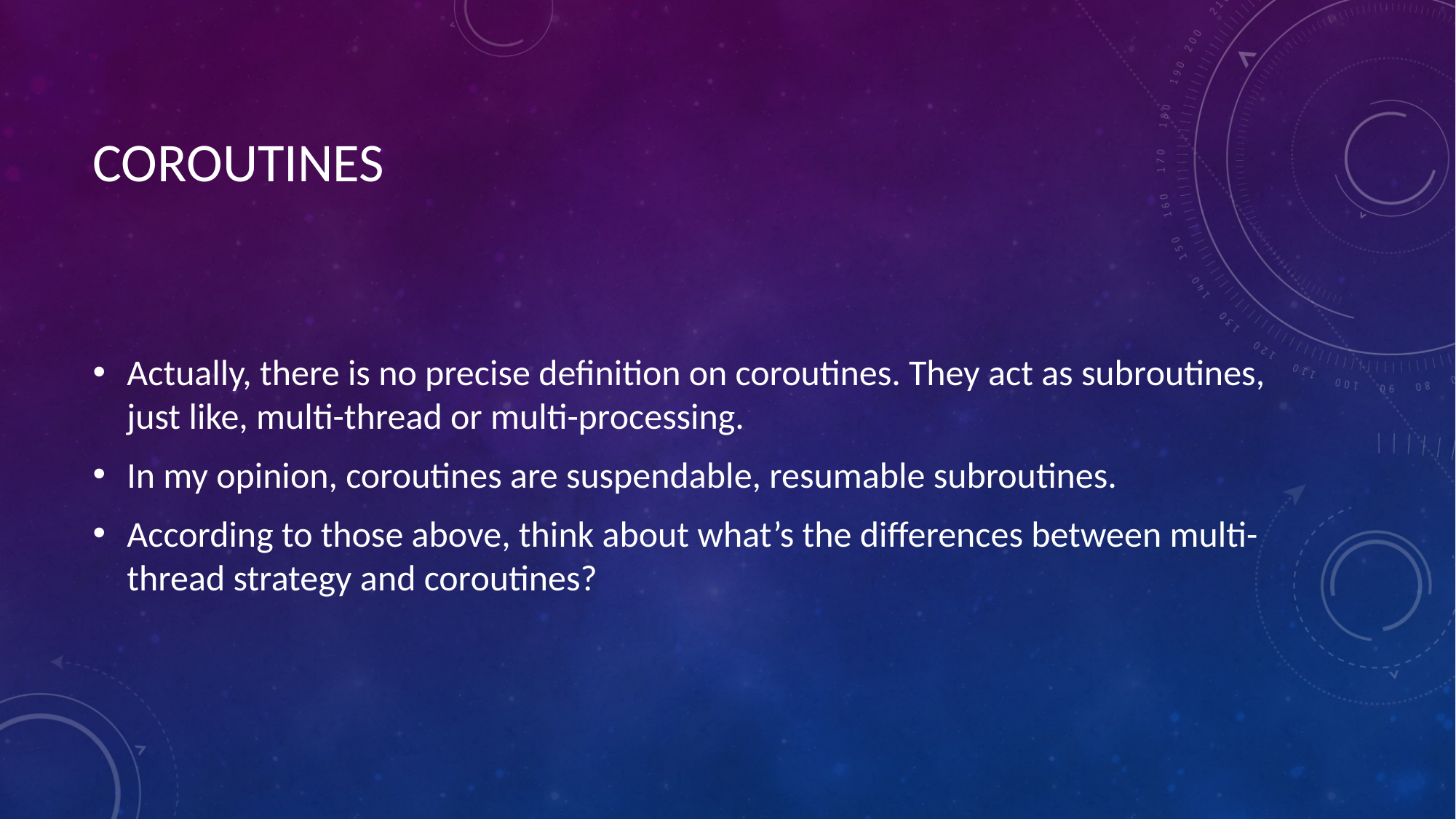

# Coroutines
Actually, there is no precise definition on coroutines. They act as subroutines, just like, multi-thread or multi-processing.
In my opinion, coroutines are suspendable, resumable subroutines.
According to those above, think about what’s the differences between multi-thread strategy and coroutines?